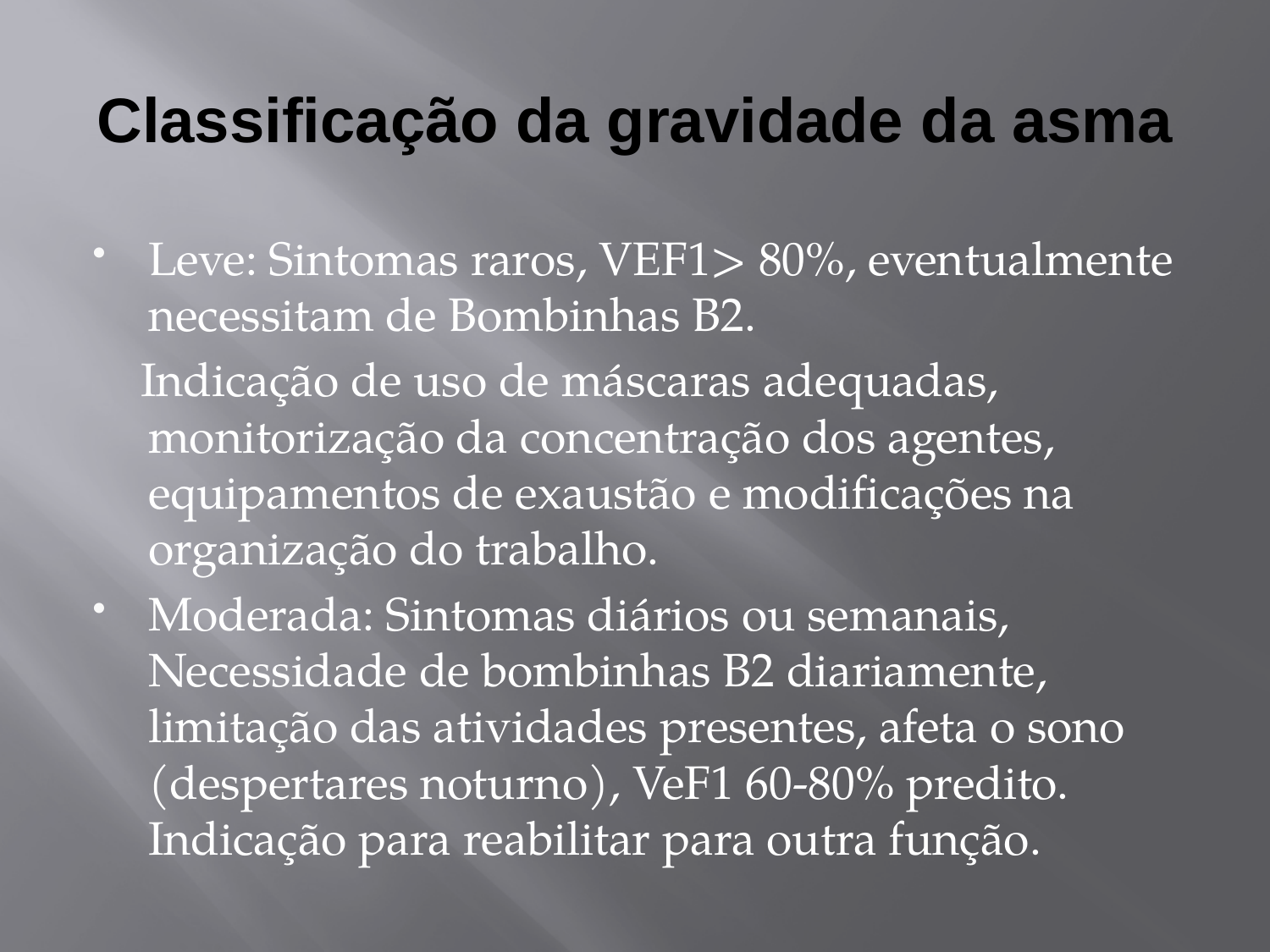

# Classificação da gravidade da asma
Leve: Sintomas raros, VEF1> 80%, eventualmente necessitam de Bombinhas B2.
    Indicação de uso de máscaras adequadas, monitorização da concentração dos agentes, equipamentos de exaustão e modificações na organização do trabalho.
Moderada: Sintomas diários ou semanais, Necessidade de bombinhas B2 diariamente, limitação das atividades presentes, afeta o sono (despertares noturno), VeF1 60-80% predito. Indicação para reabilitar para outra função.